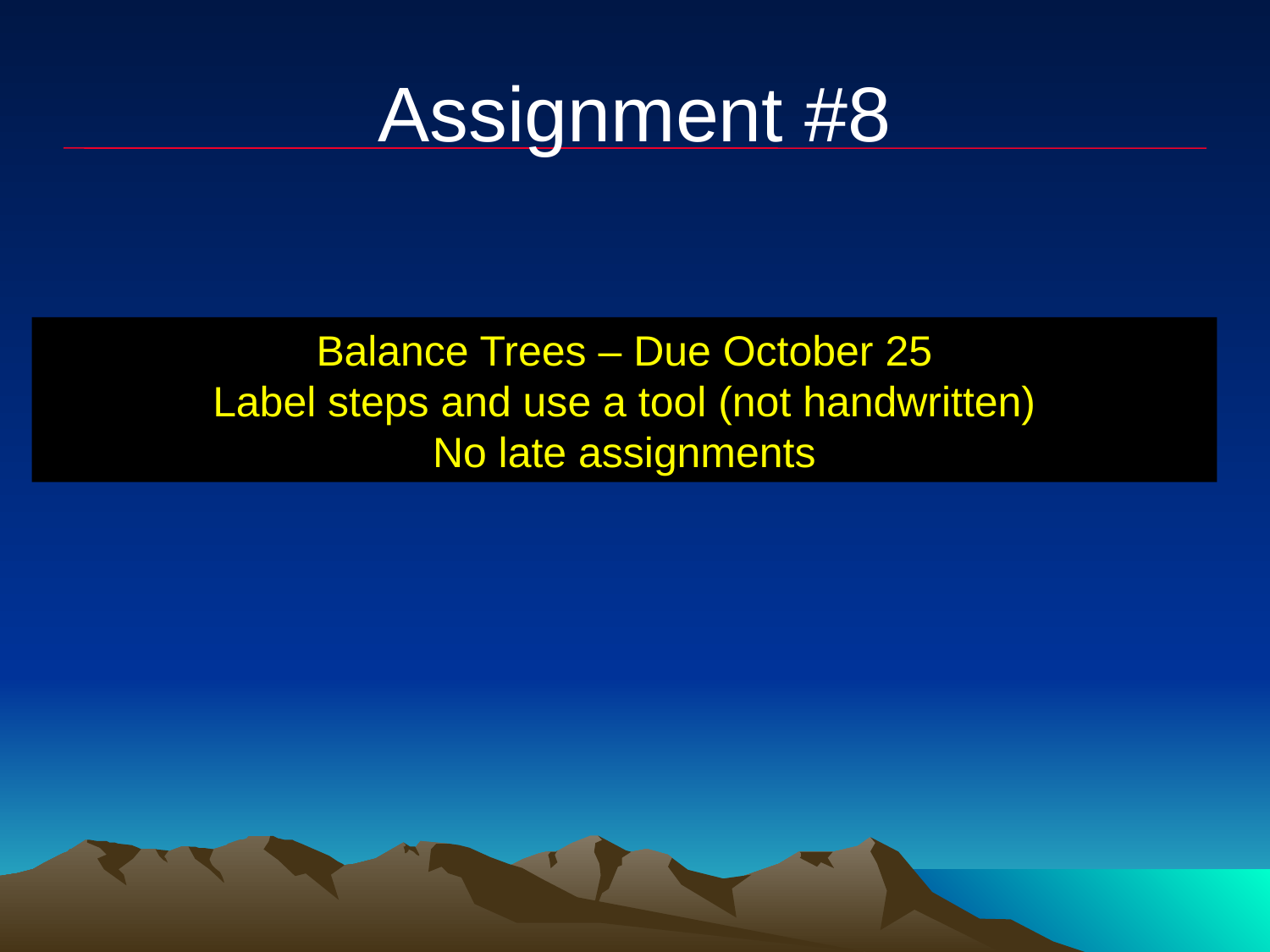

# Assignment #8
Balance Trees – Due October 25
Label steps and use a tool (not handwritten)
No late assignments